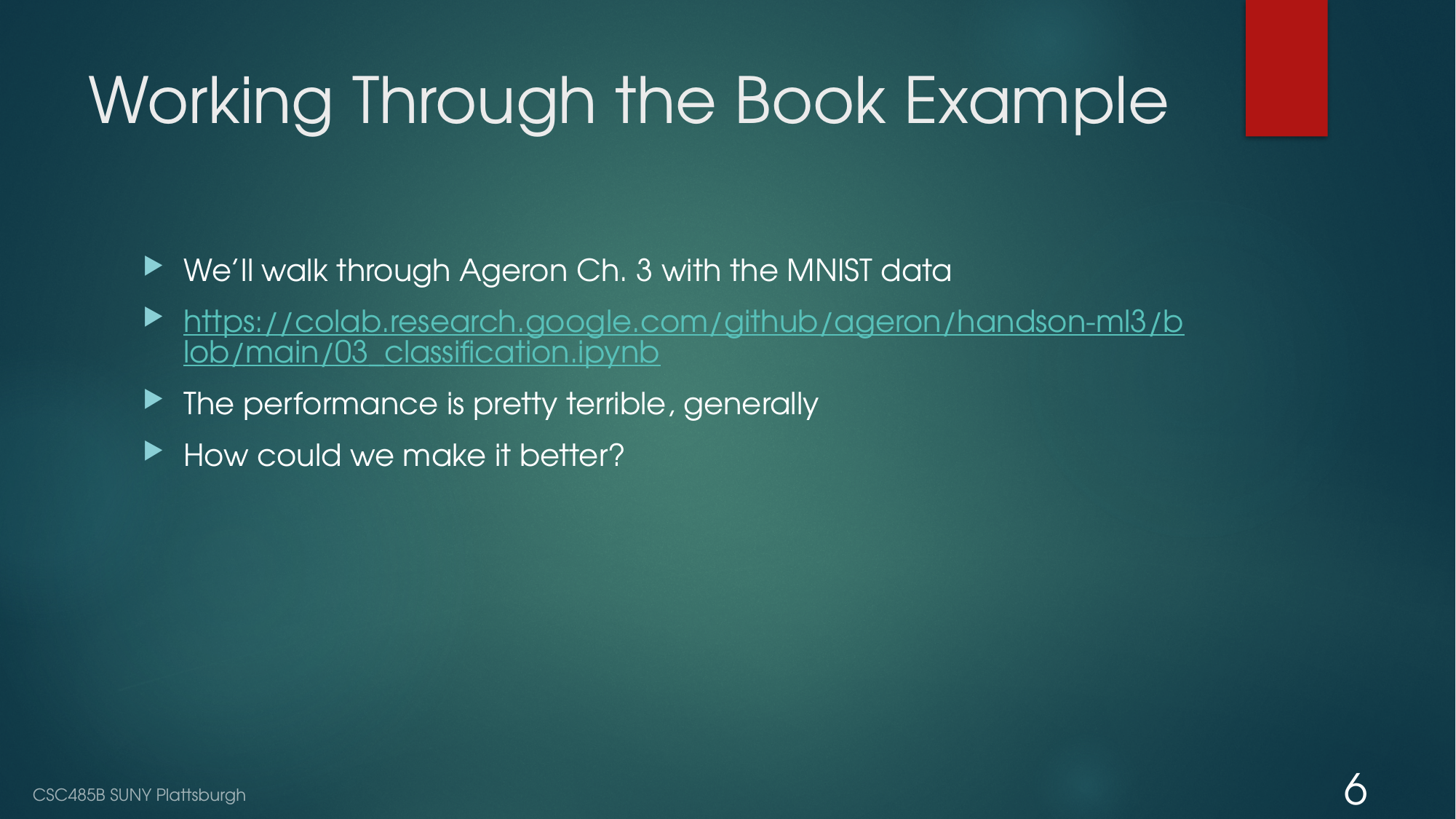

# Working Through the Book Example
We’ll walk through Ageron Ch. 3 with the MNIST data
https://colab.research.google.com/github/ageron/handson-ml3/blob/main/03_classification.ipynb
The performance is pretty terrible, generally
How could we make it better?

6
CSC485B SUNY Plattsburgh